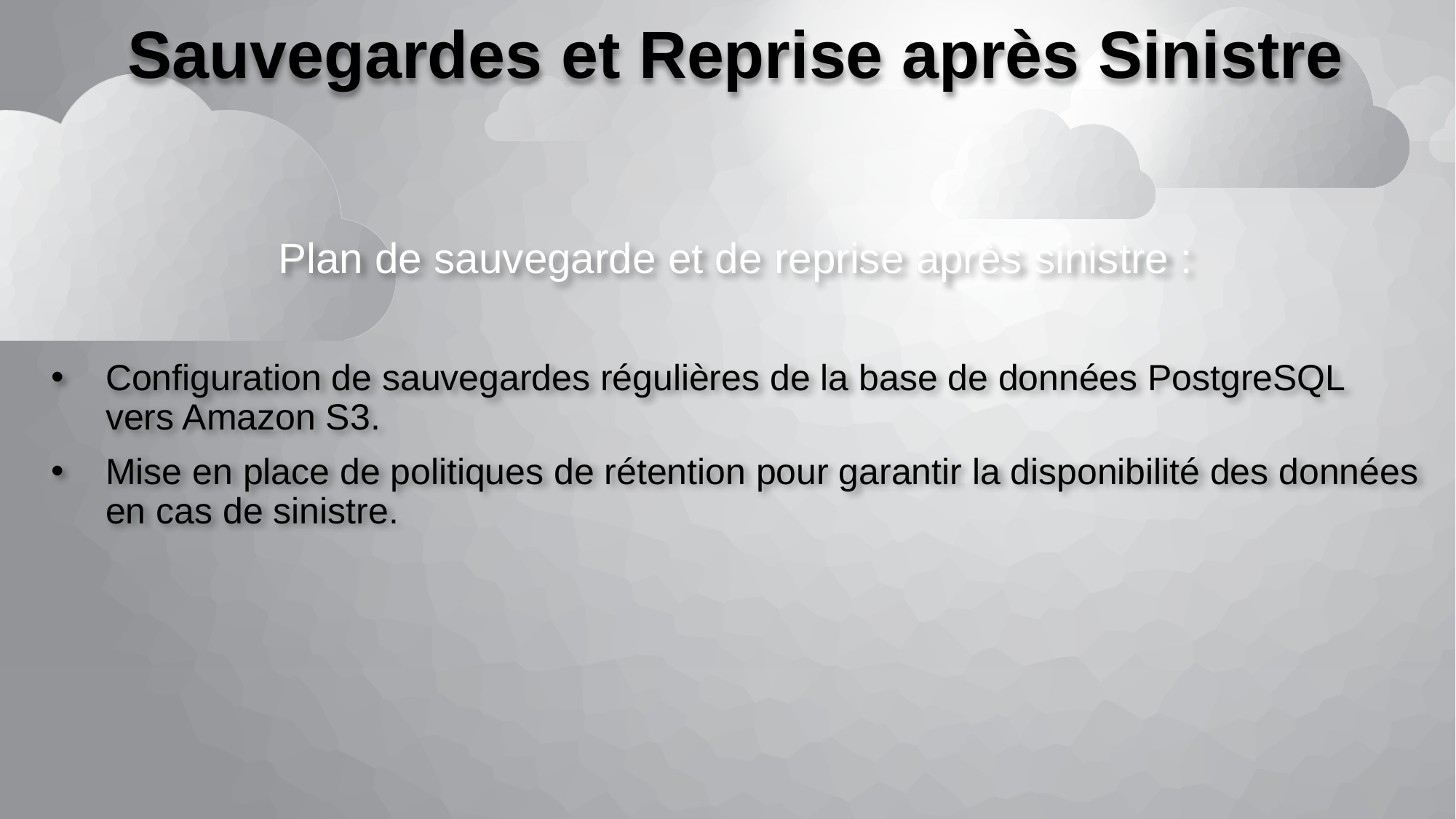

# Sauvegardes et Reprise après Sinistre
Plan de sauvegarde et de reprise après sinistre :

Configuration de sauvegardes régulières de la base de données PostgreSQL vers Amazon S3.
Mise en place de politiques de rétention pour garantir la disponibilité des données en cas de sinistre.